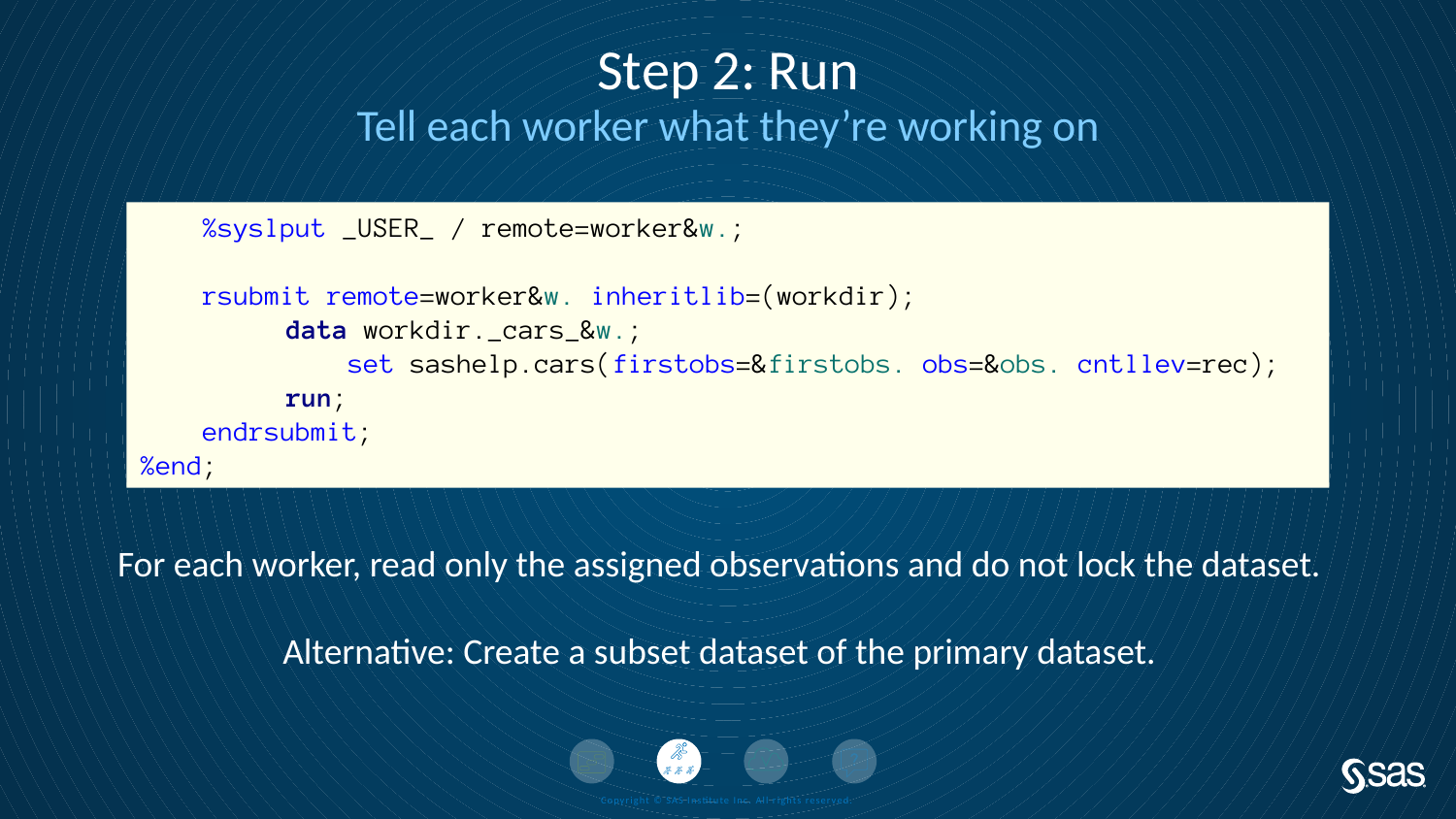

# Step 2: Run
Tell each worker what they’re working on
    %syslput _USER_ / remote=worker&w.;

    rsubmit remote=worker&w. inheritlib=(workdir);
    	data workdir._cars_&w.;
    	    set sashelp.cars(firstobs=&firstobs. obs=&obs. cntllev=rec);
    	run;
    endrsubmit;
%end;
For each worker, read only the assigned observations and do not lock the dataset.
Alternative: Create a subset dataset of the primary dataset.